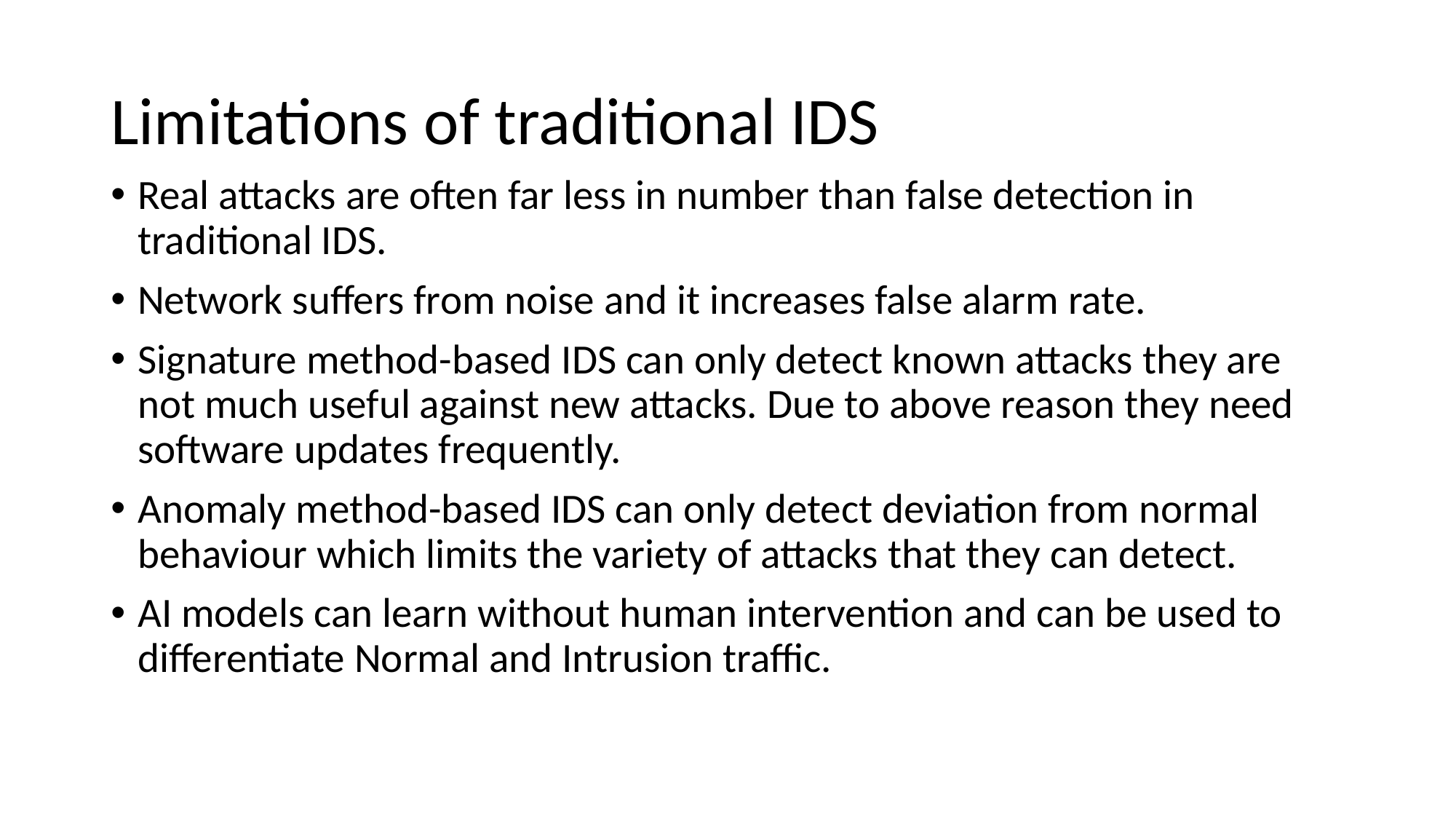

# Limitations of traditional IDS
Real attacks are often far less in number than false detection in traditional IDS.
Network suffers from noise and it increases false alarm rate.
Signature method-based IDS can only detect known attacks they are not much useful against new attacks. Due to above reason they need software updates frequently.
Anomaly method-based IDS can only detect deviation from normal behaviour which limits the variety of attacks that they can detect.
AI models can learn without human intervention and can be used to differentiate Normal and Intrusion traffic.